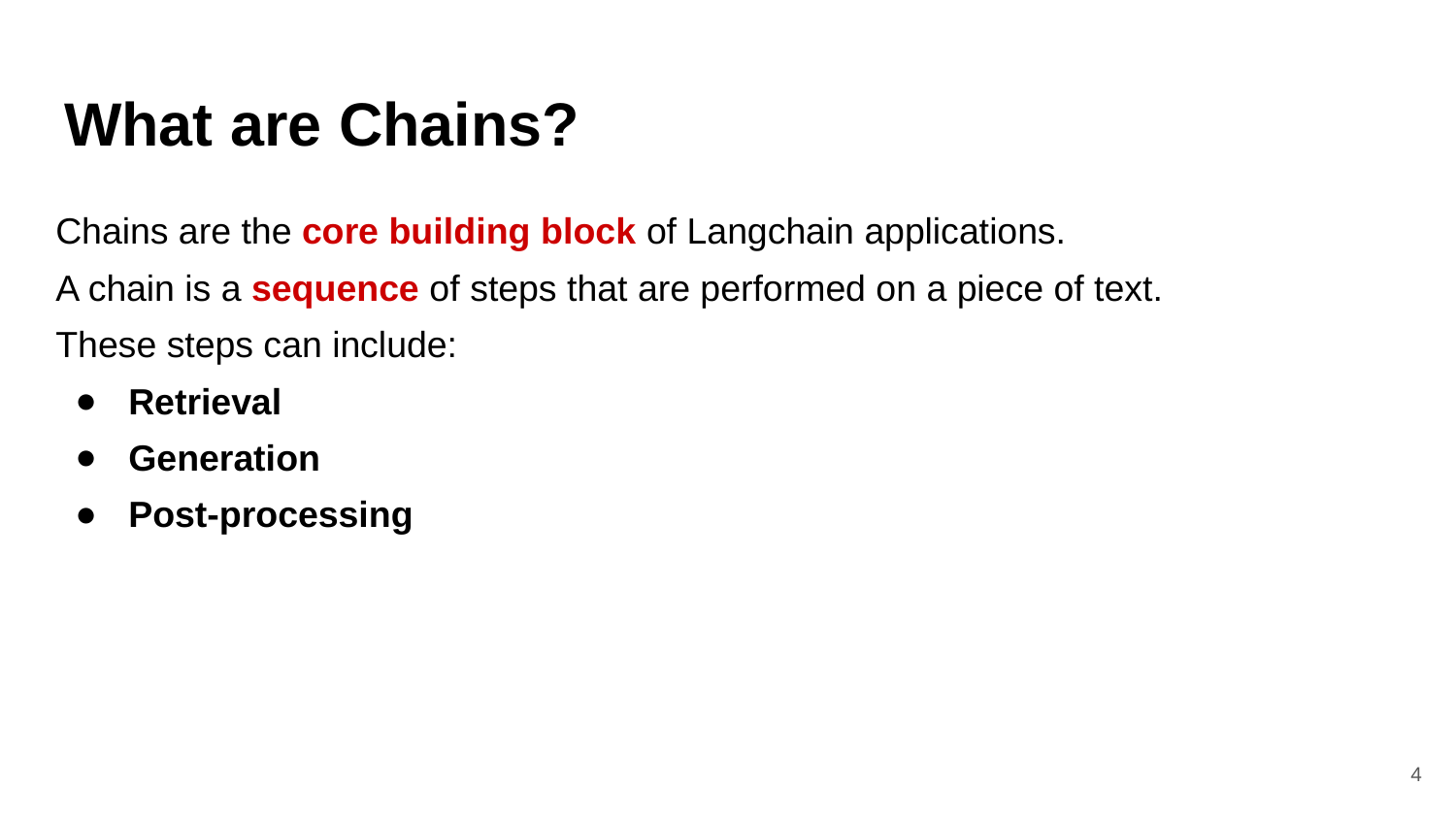

# What are Chains?
Chains are the core building block of Langchain applications.
A chain is a sequence of steps that are performed on a piece of text.
These steps can include:
Retrieval
Generation
Post-processing
4